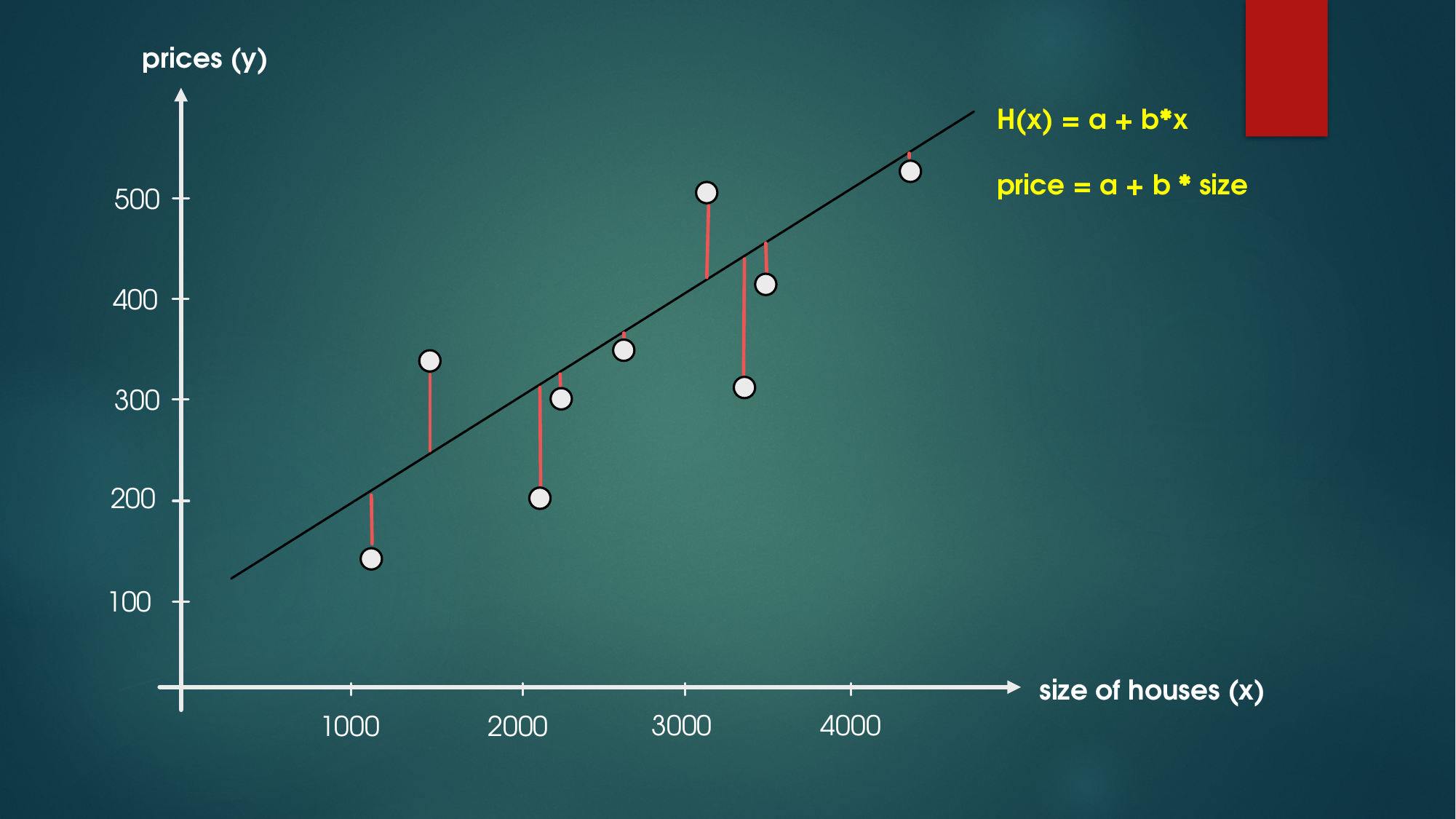

prices (y)
H(x) = a + b*x

price = a + b * size

500

400

300

200

100
size of houses (x)
3000
4000
1000
2000